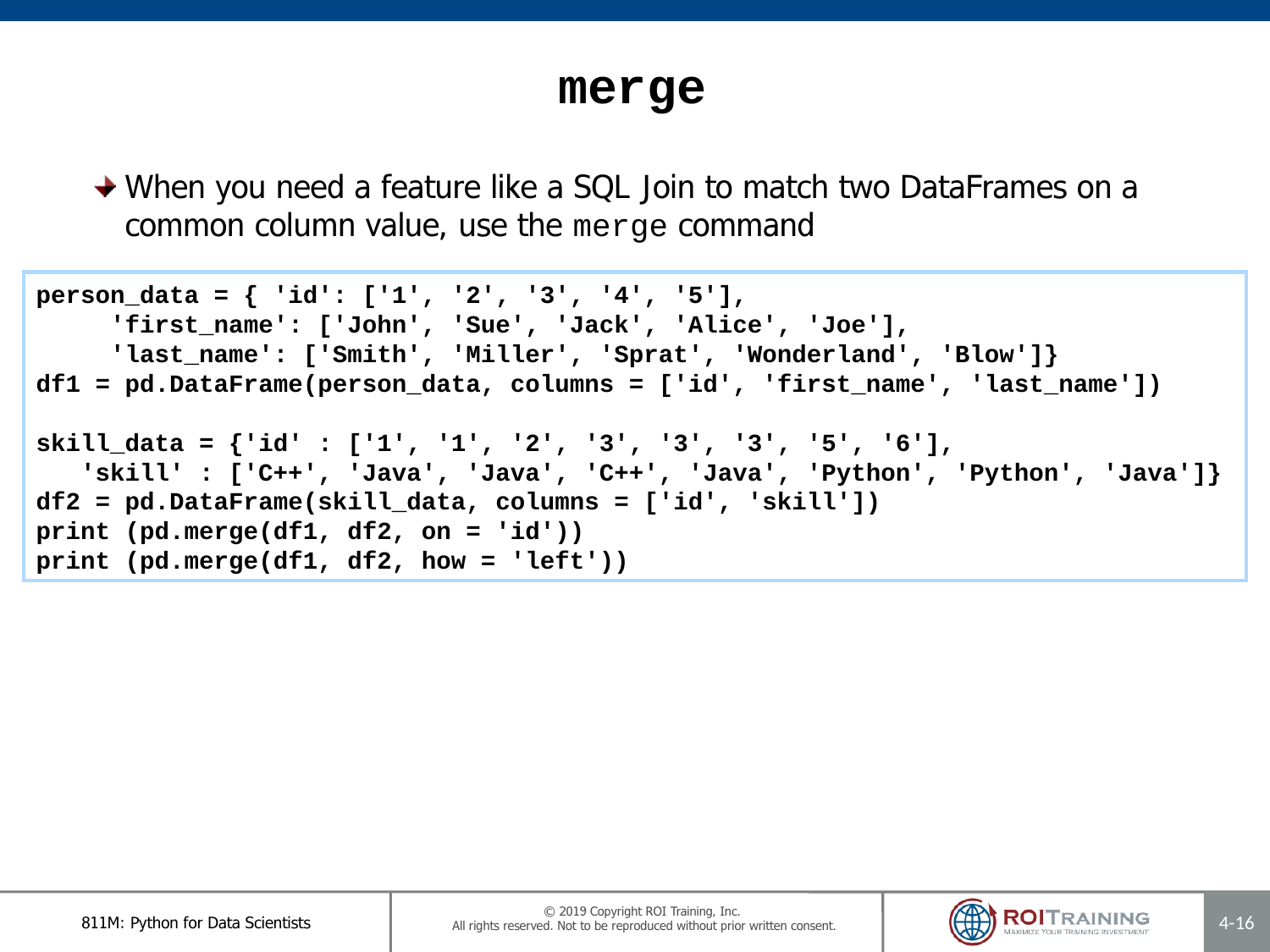

# merge
When you need a feature like a SQL Join to match two DataFrames on a common column value, use the merge command
person_data = { 'id': ['1', '2', '3', '4', '5'],
     'first_name': ['John', 'Sue', 'Jack', 'Alice', 'Joe'],
     'last_name': ['Smith', 'Miller', 'Sprat', 'Wonderland', 'Blow']}
df1 = pd.DataFrame(person_data, columns = ['id', 'first_name', 'last_name'])

skill_data = {'id' : ['1', '1', '2', '3', '3', '3', '5', '6'],
   'skill' : ['C++', 'Java', 'Java', 'C++', 'Java', 'Python', 'Python', 'Java']}
df2 = pd.DataFrame(skill_data, columns = ['id', 'skill'])
print (pd.merge(df1, df2, on = 'id'))
print (pd.merge(df1, df2, how = 'left'))